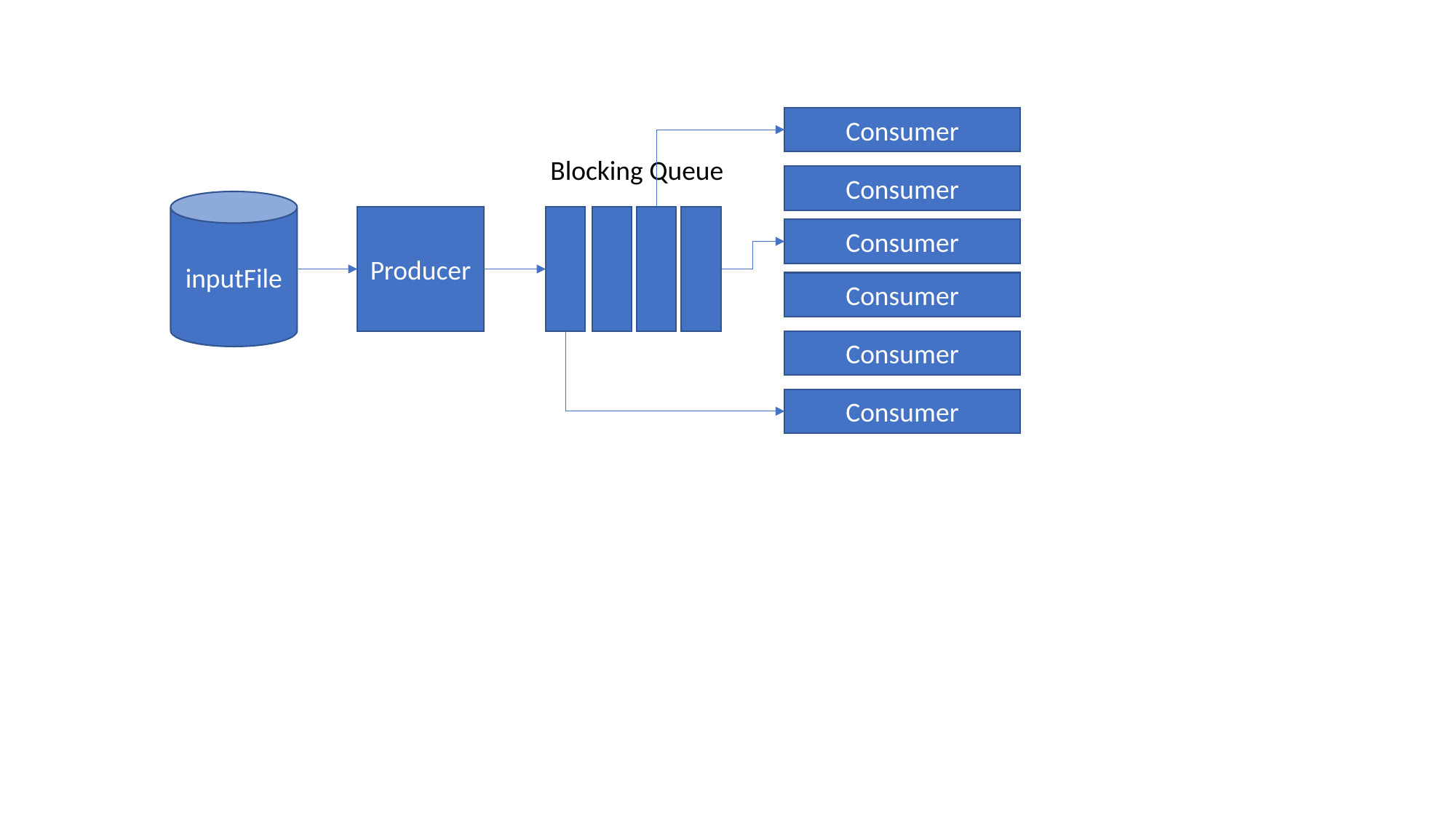

Consumer
Blocking Queue
Consumer
inputFile
Producer

Consumer
Consumer
Consumer
Consumer